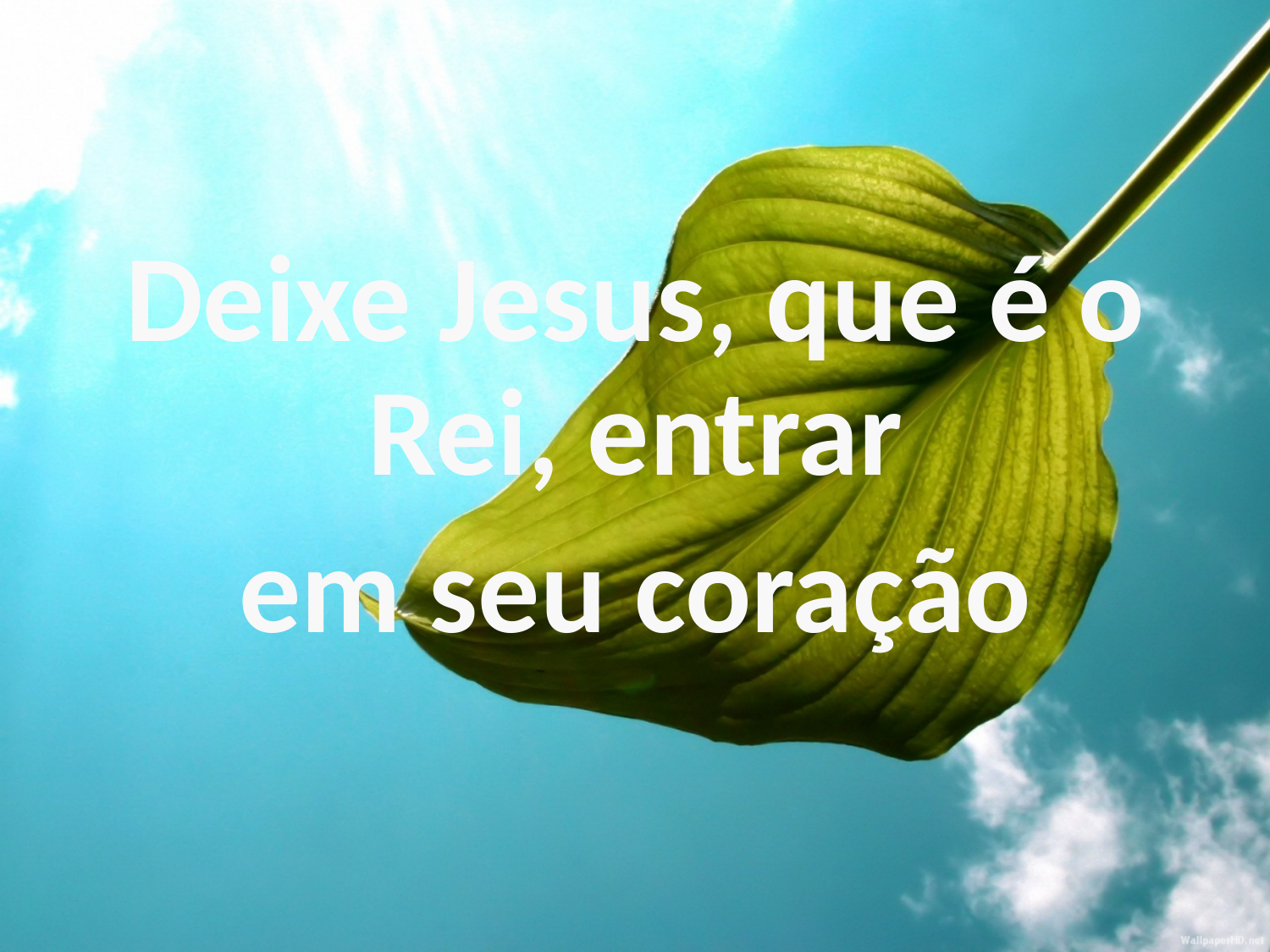

Deixe Jesus, que é o Rei, entrar
em seu coração